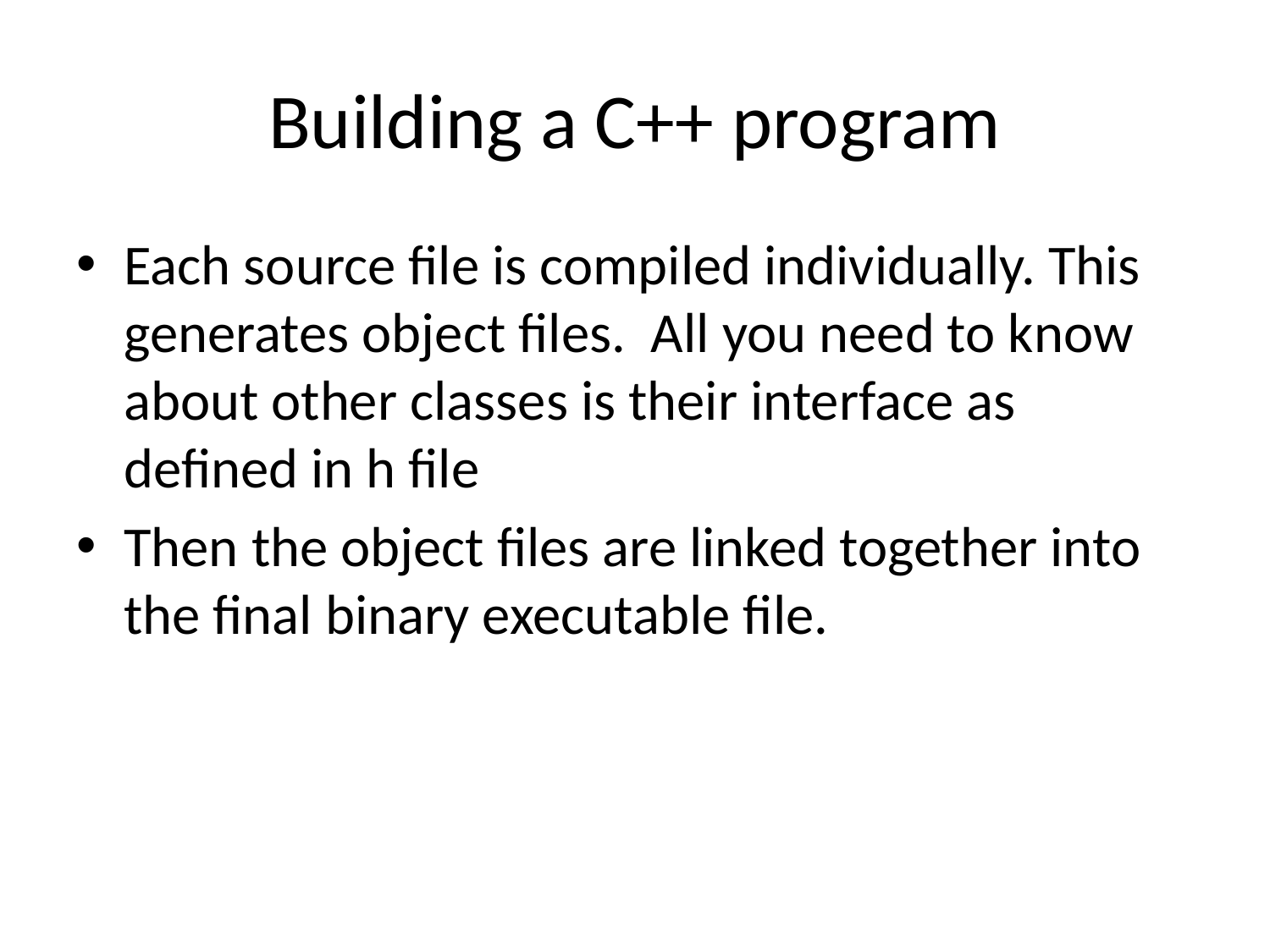

# Building a C++ program
Each source file is compiled individually. This generates object files.  All you need to know about other classes is their interface as defined in h file
Then the object files are linked together into the final binary executable file.